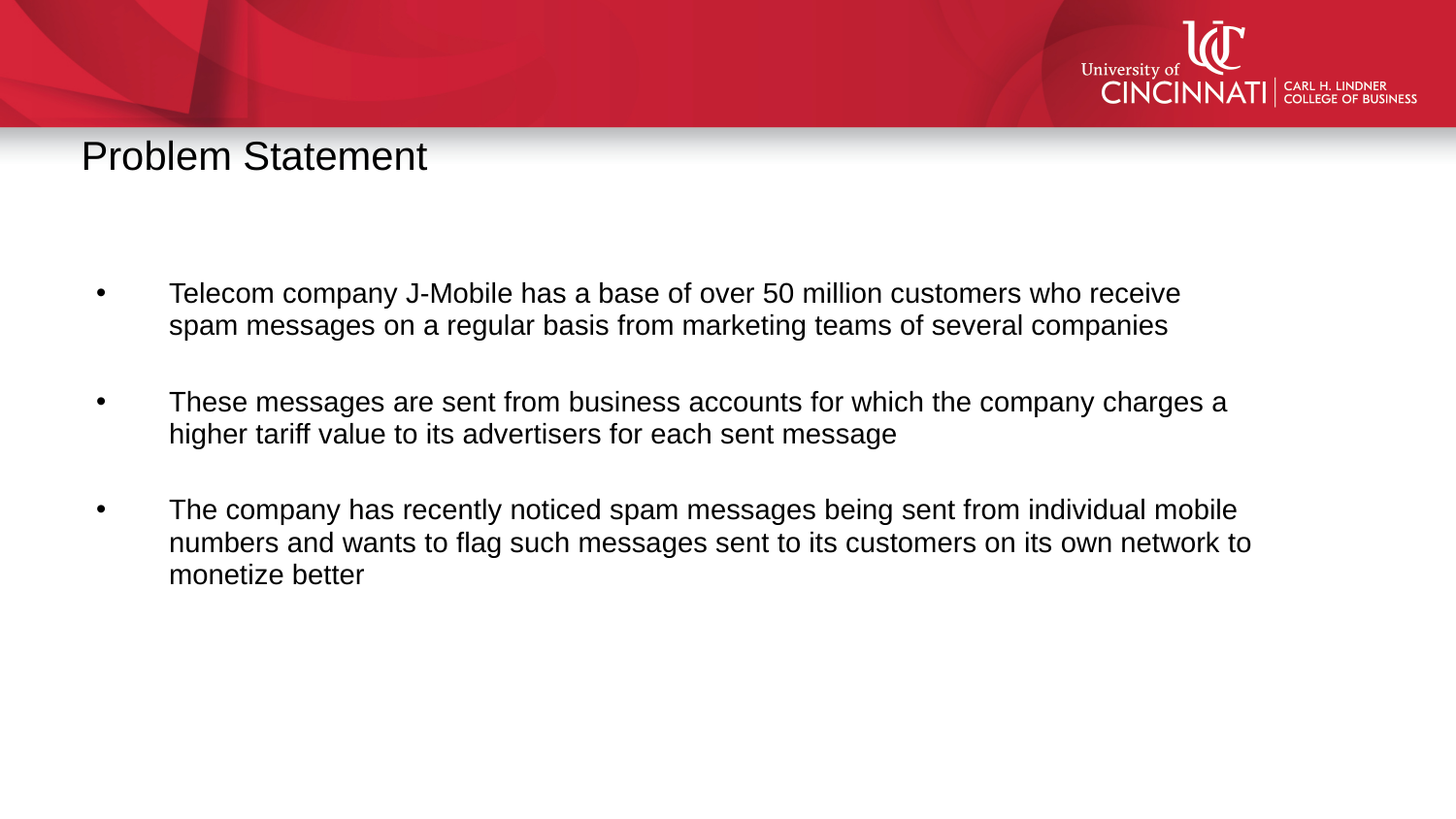

Problem Statement

Telecom company J-Mobile has a base of over 50 million customers who receive spam messages on a regular basis from marketing teams of several companies

These messages are sent from business accounts for which the company charges a higher tariff value to its advertisers for each sent message

The company has recently noticed spam messages being sent from individual mobile numbers and wants to flag such messages sent to its customers on its own network to monetize better